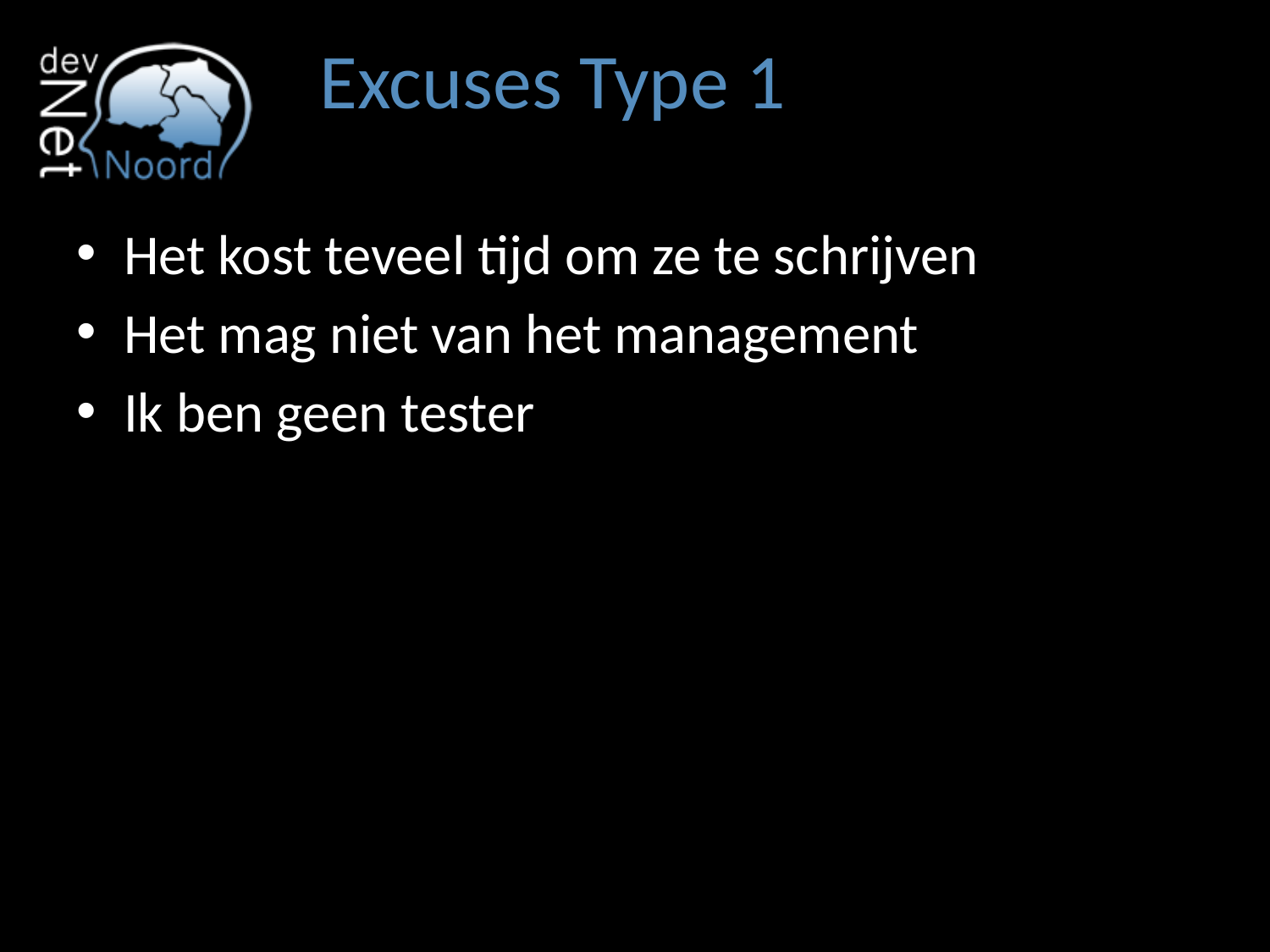

# Excuses Type 1
Het kost teveel tijd om ze te schrijven
Het mag niet van het management
Ik ben geen tester